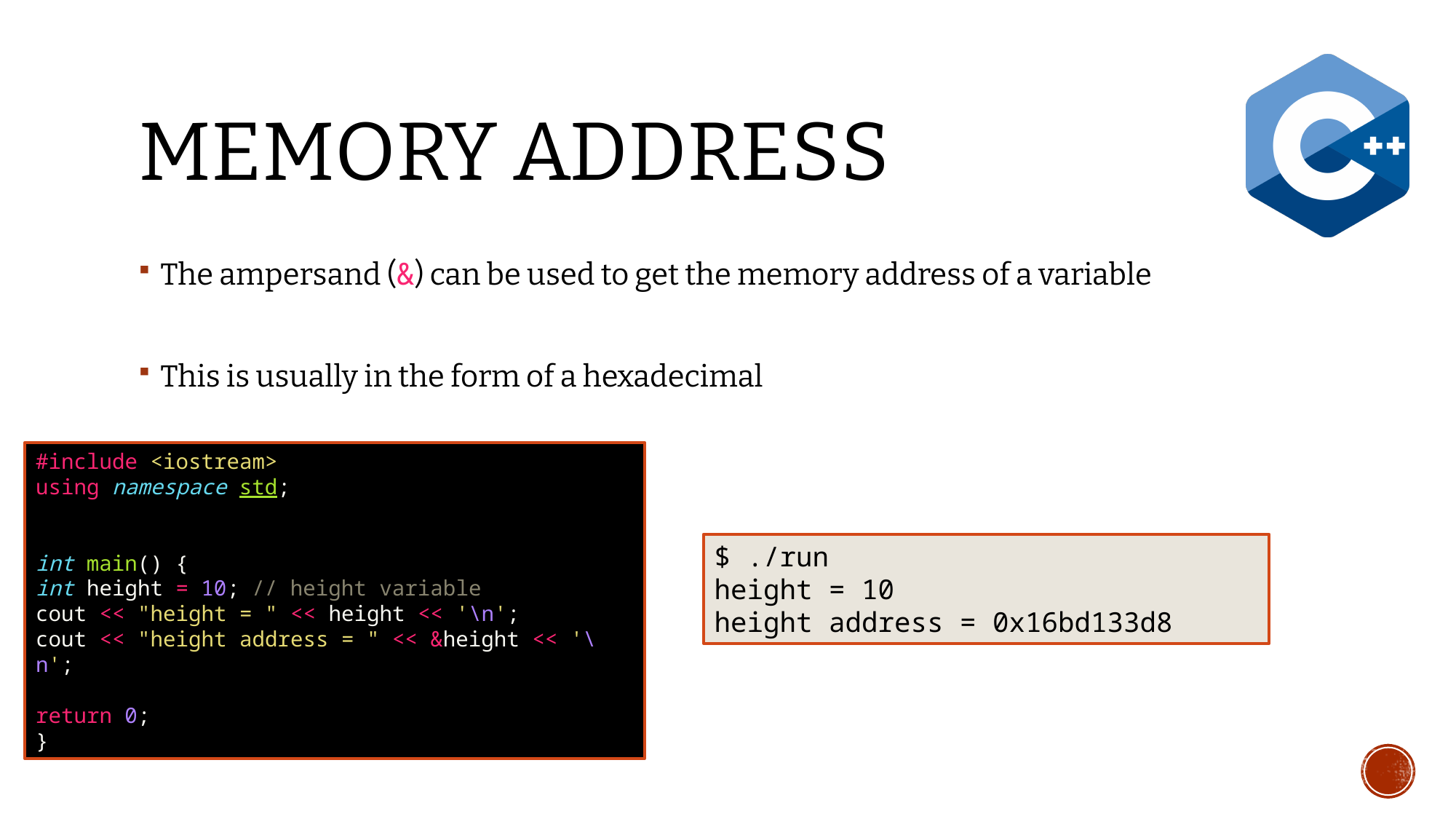

# Memory address
The ampersand (&) can be used to get the memory address of a variable

This is usually in the form of a hexadecimal
#include <iostream>
using namespace std;
int main() {
int height = 10; // height variable
cout << "height = " << height << '\n';
cout << "height address = " << &height << '\n';
return 0;
}
$ ./run
height = 10
height address = 0x16bd133d8